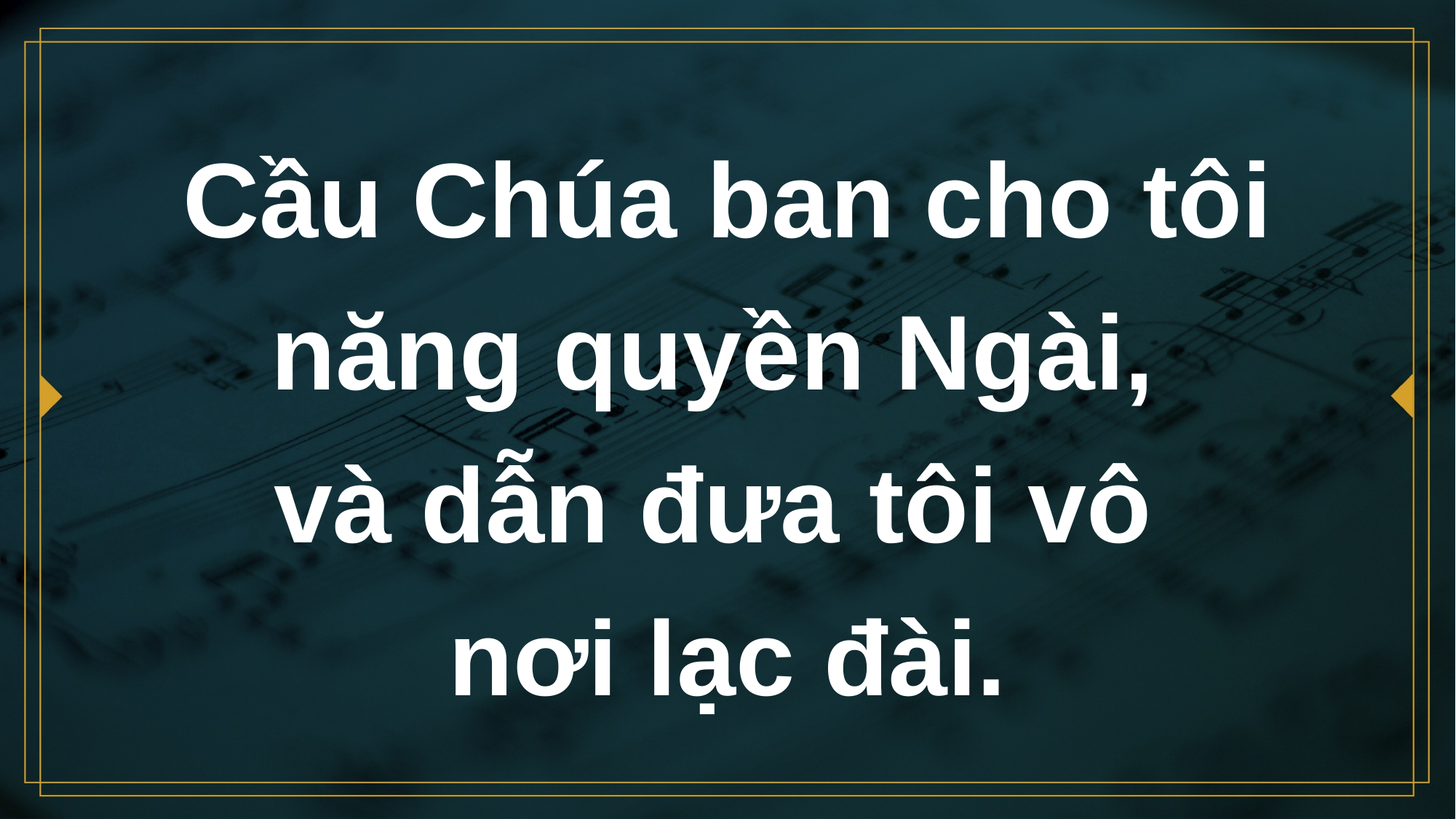

# Cầu Chúa ban cho tôi năng quyền Ngài, và dẫn đưa tôi vô nơi lạc đài.